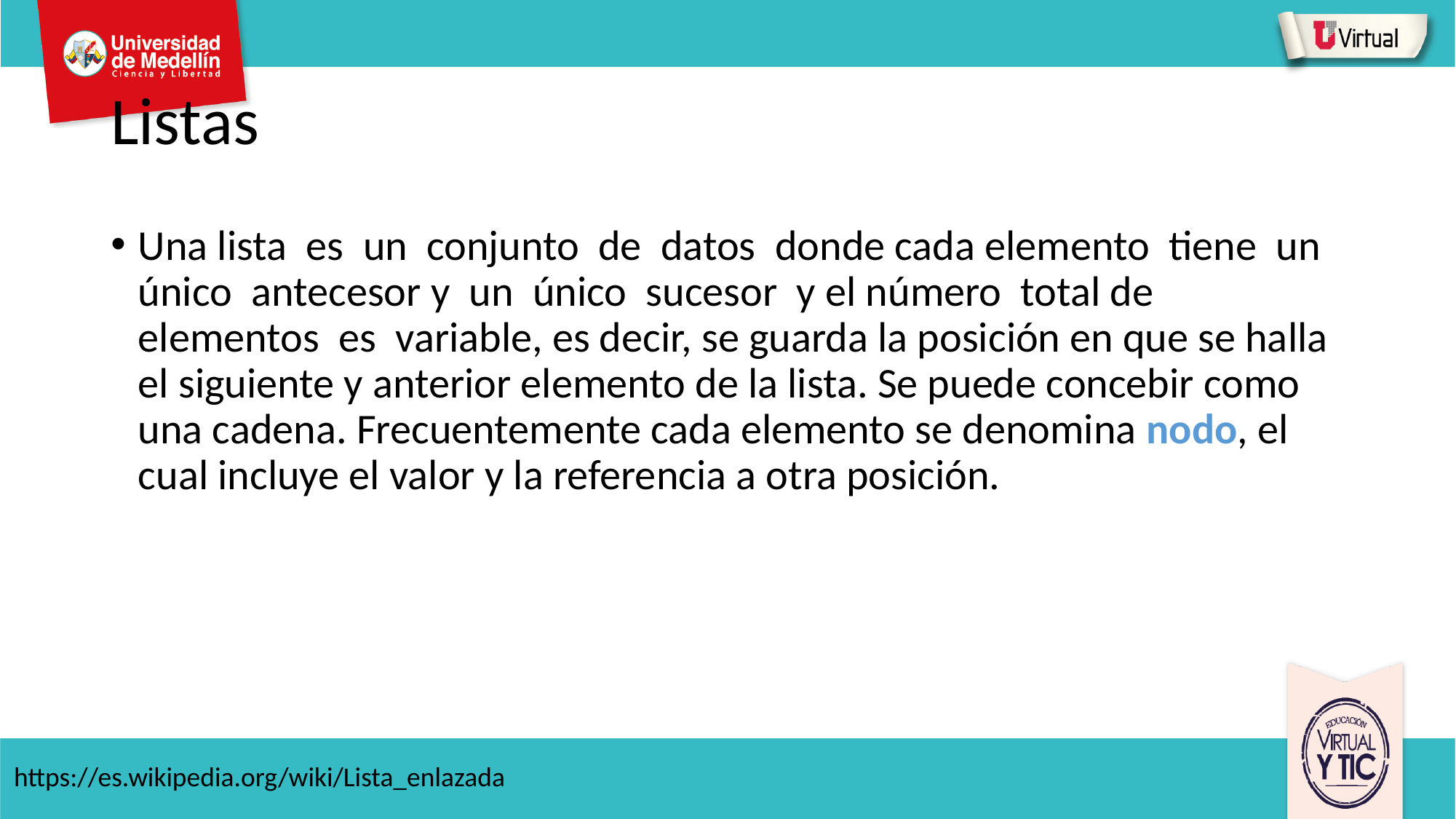

# Listas
Una lista  es  un  conjunto  de  datos  donde cada elemento  tiene  un  único  antecesor y  un  único  sucesor  y el número  total de elementos  es  variable, es decir, se guarda la posición en que se halla el siguiente y anterior elemento de la lista. Se puede concebir como una cadena. Frecuentemente cada elemento se denomina nodo, el cual incluye el valor y la referencia a otra posición.

https://es.wikipedia.org/wiki/Lista_enlazada